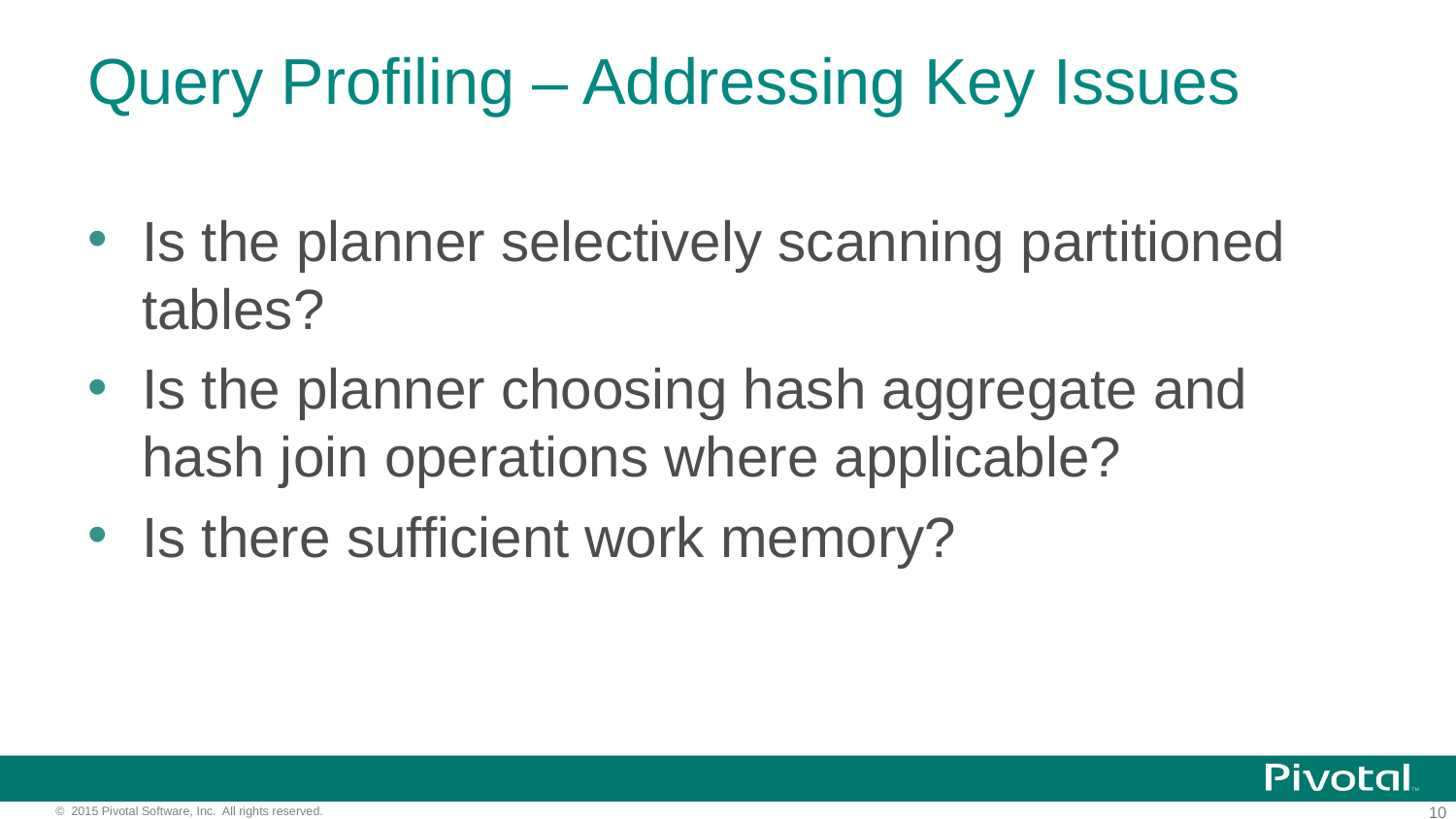

# Query Profiling – Addressing Key Issues
Is the planner selectively scanning partitioned tables?
Is the planner choosing hash aggregate and hash join operations where applicable?
Is there sufficient work memory?